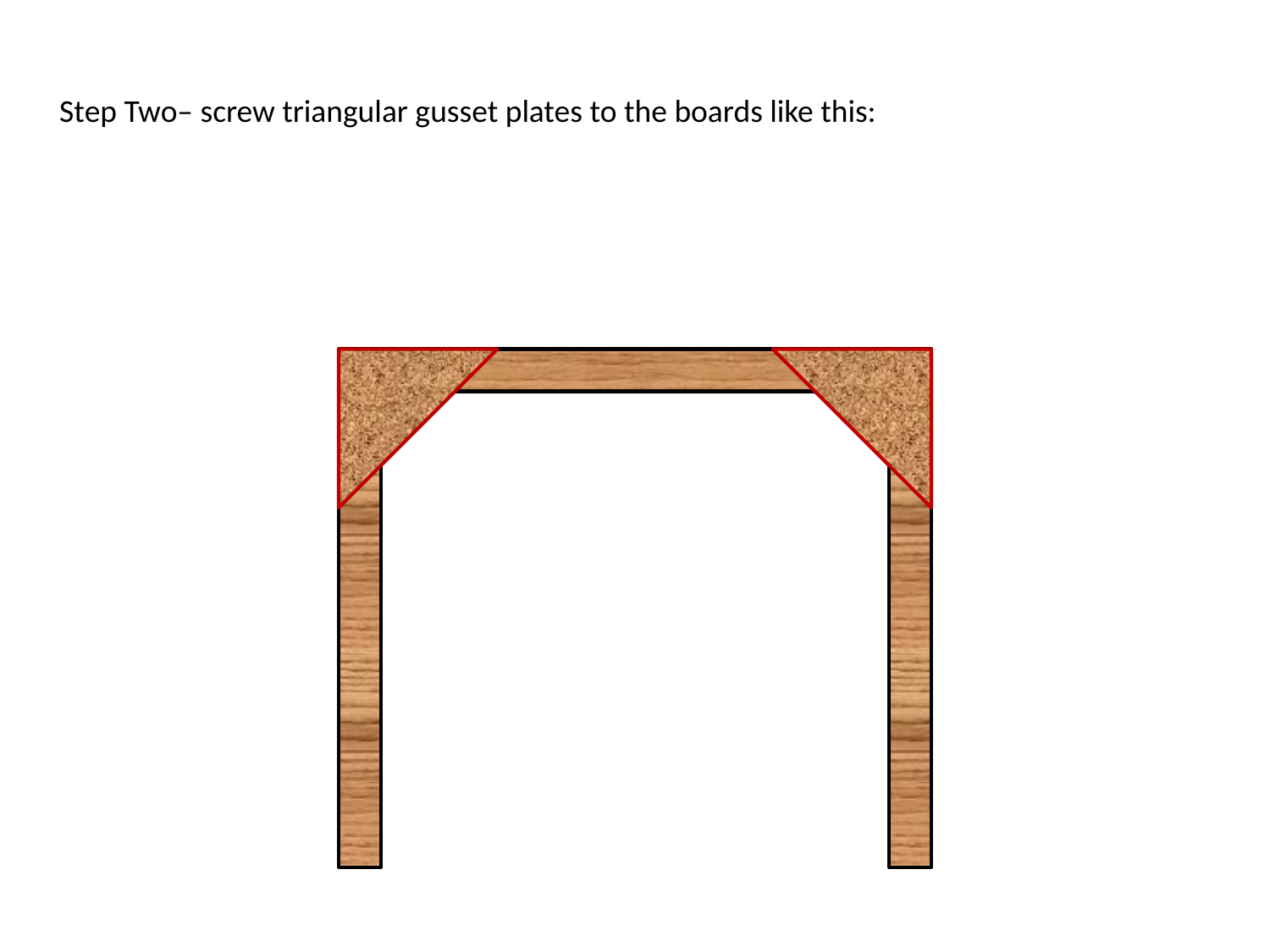

Step Two– screw triangular gusset plates to the boards like this: